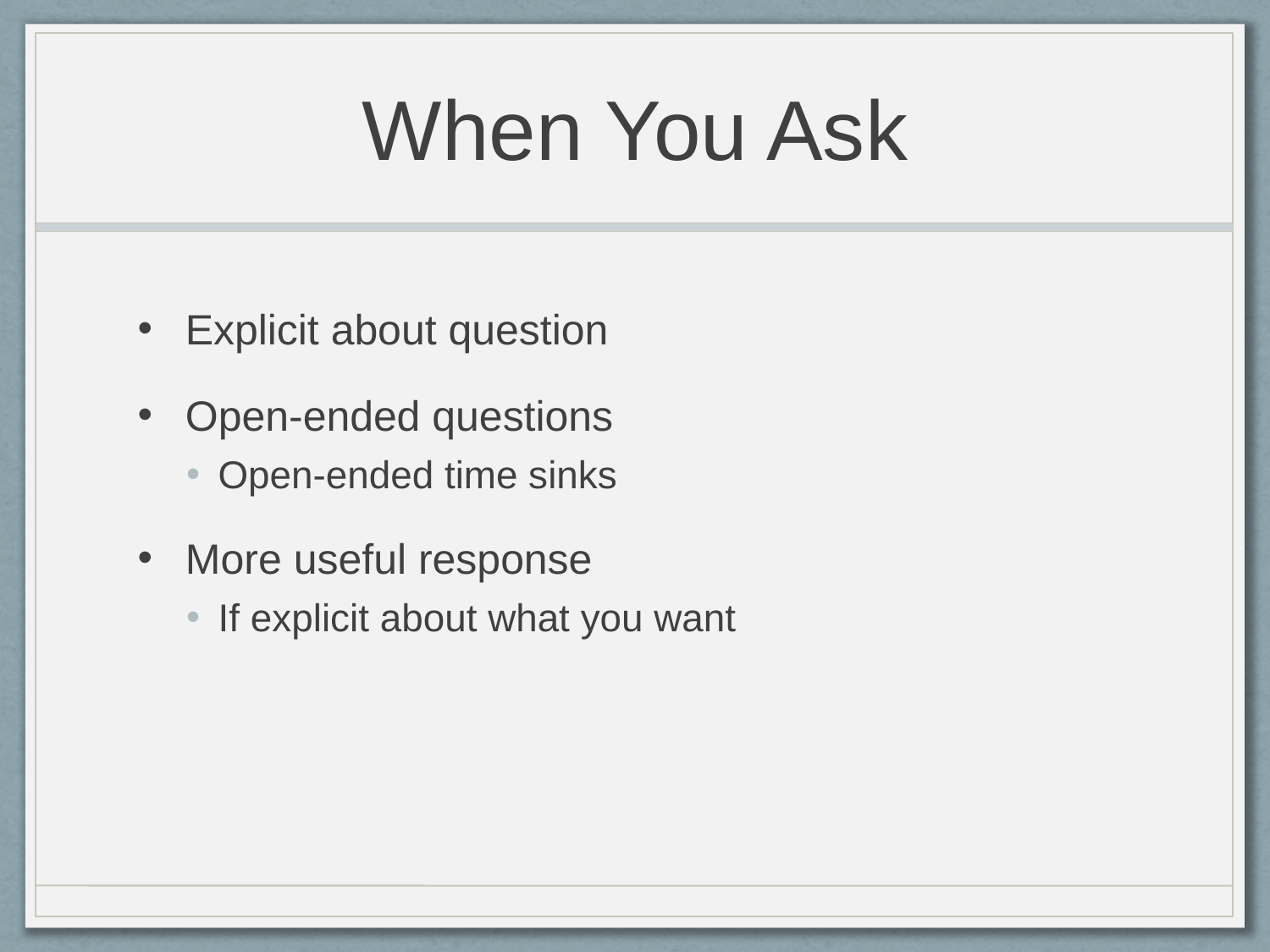

# When You Ask
Explicit about question
Open-ended questions
Open-ended time sinks
More useful response
If explicit about what you want